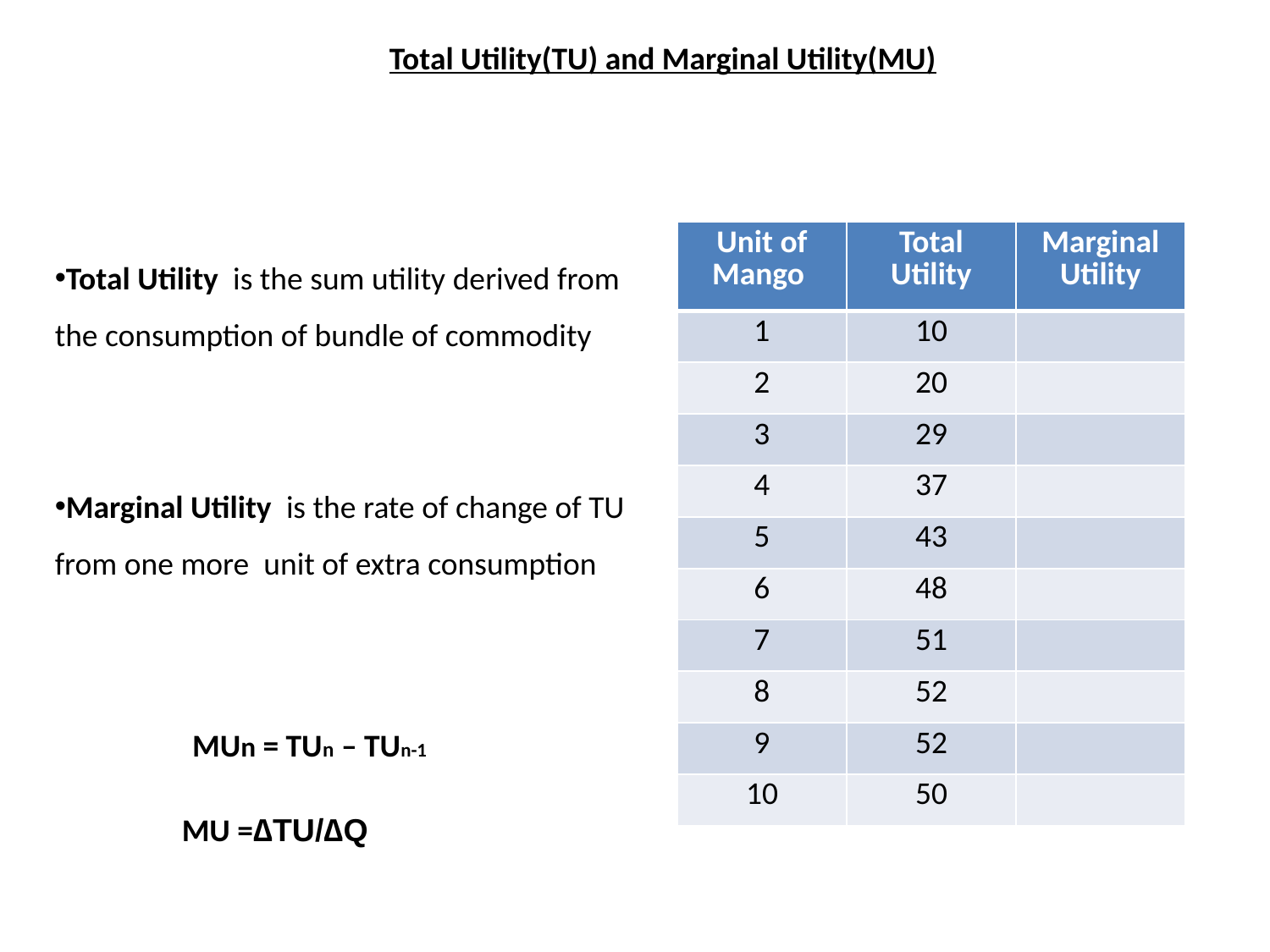

Total Utility(TU) and Marginal Utility(MU)
| Unit of Mango | Total Utility | Marginal Utility |
| --- | --- | --- |
| 1 | 10 |  |
| 2 | 20 |  |
| 3 | 29 |  |
| 4 | 37 |  |
| 5 | 43 |  |
| 6 | 48 |  |
| 7 | 51 |  |
| 8 | 52 |  |
| 9 | 52 |  |
| 10 | 50 |  |
Total Utility  is the sum utility derived from the consumption of bundle of commodity

Marginal Utility  is the rate of change of TU from one more  unit of extra consumption
MUn = TUn – TUn-1
MU =∆TU/∆Q